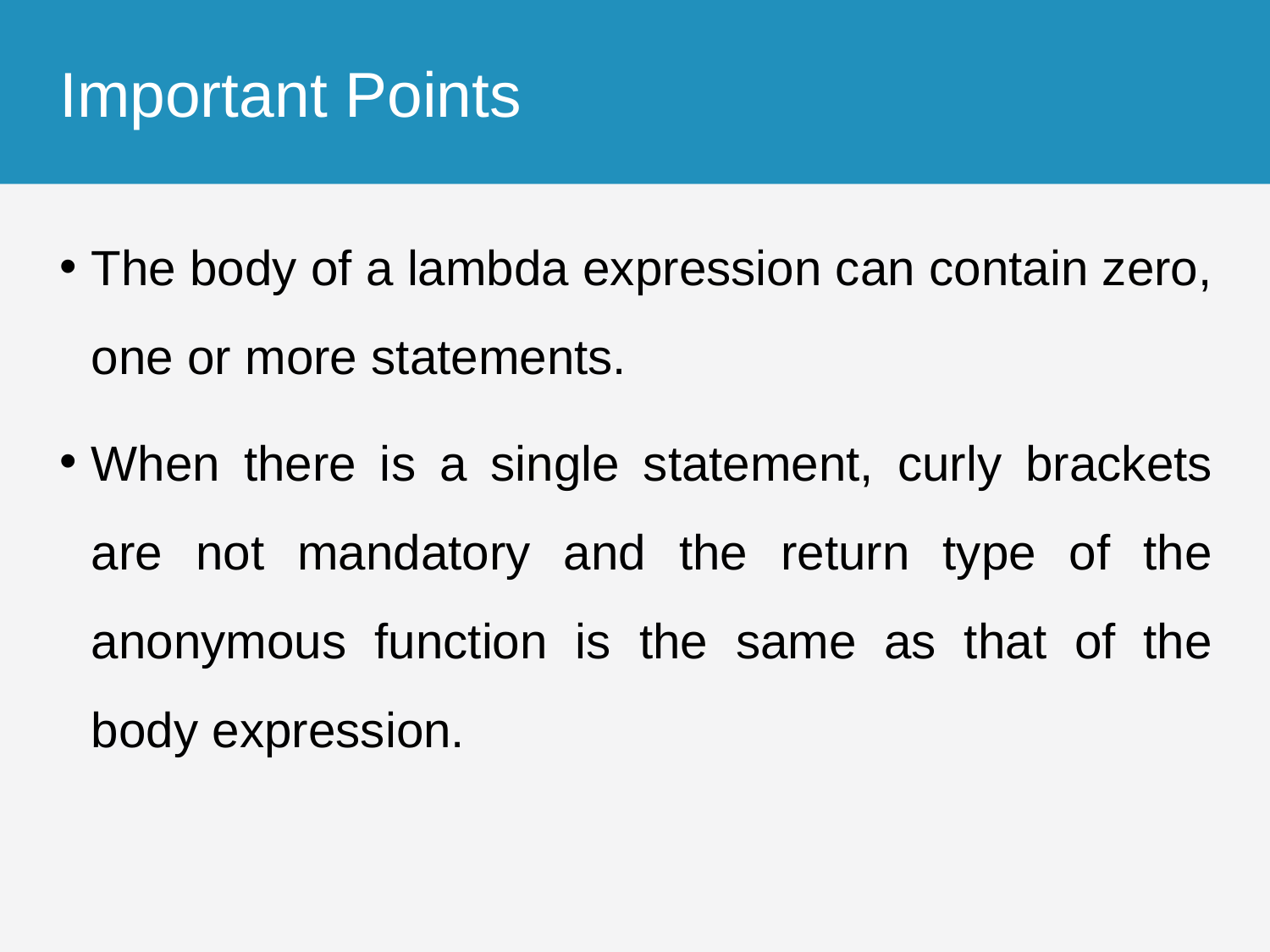

# Important Points
The body of a lambda expression can contain zero, one or more statements.
When there is a single statement, curly brackets are not mandatory and the return type of the anonymous function is the same as that of the body expression.